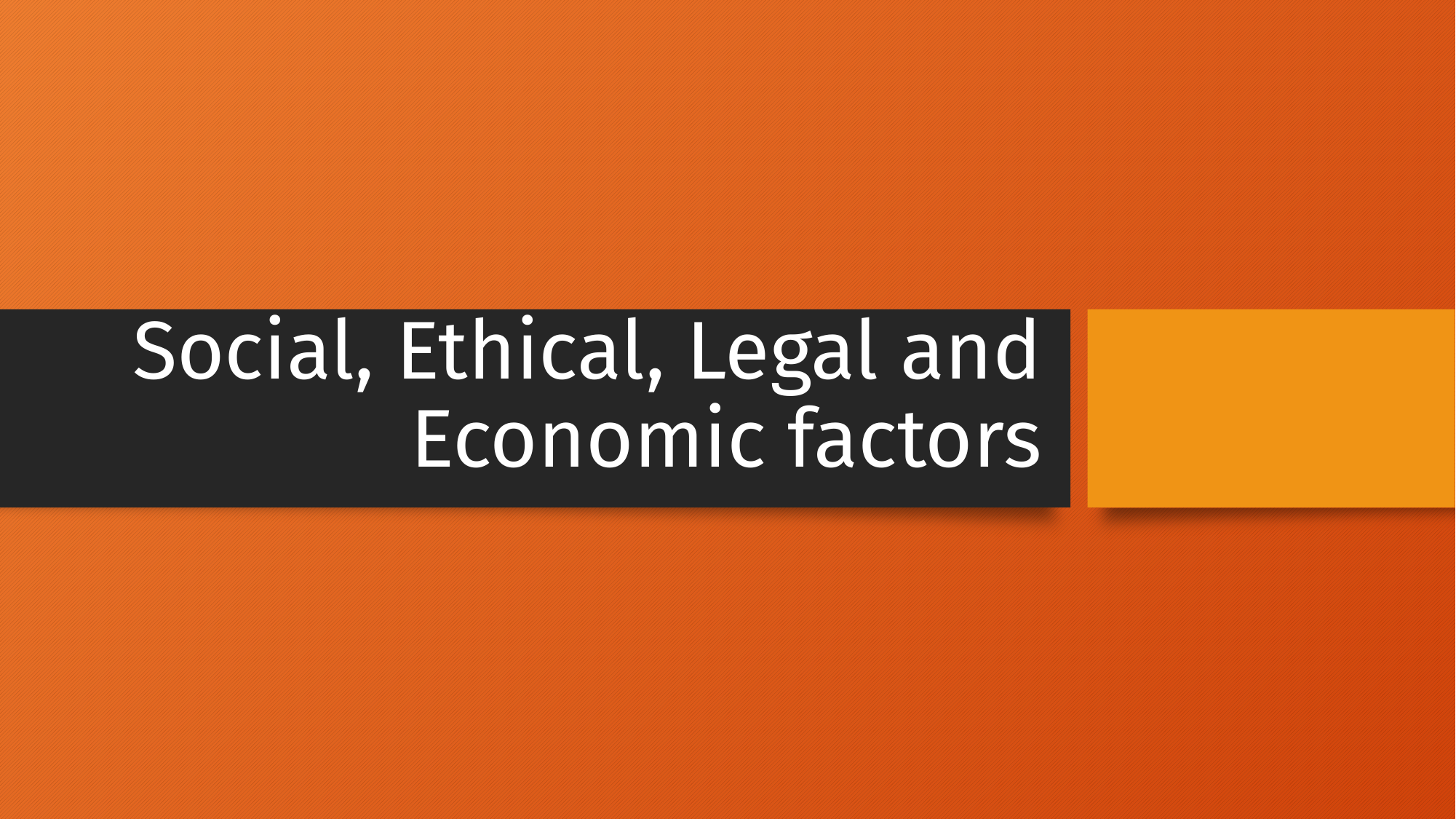

# Social, Ethical, Legal and Economic factors